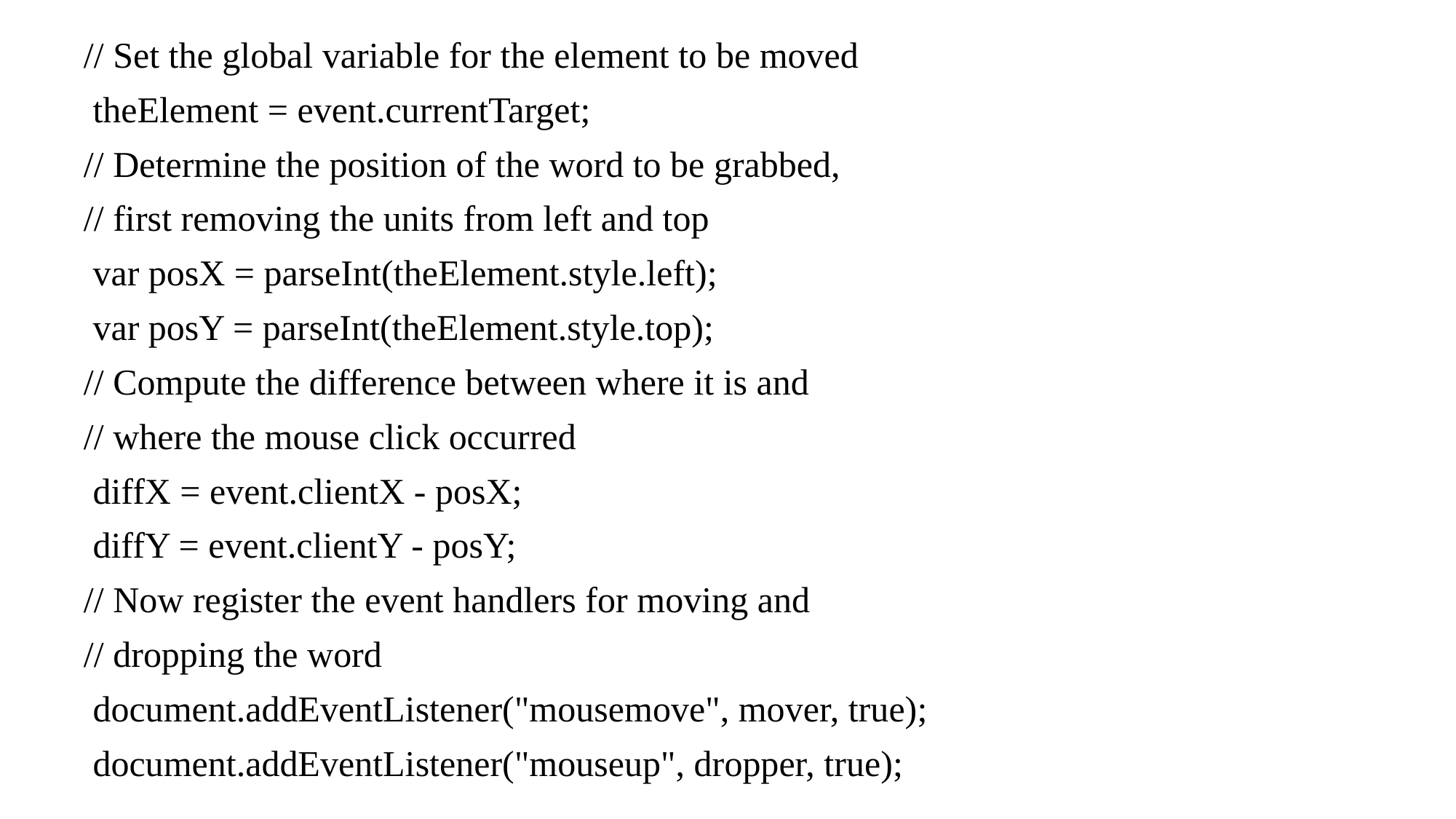

// Set the global variable for the element to be moved
 theElement = event.currentTarget;
// Determine the position of the word to be grabbed,
// first removing the units from left and top
 var posX = parseInt(theElement.style.left);
 var posY = parseInt(theElement.style.top);
// Compute the difference between where it is and
// where the mouse click occurred
 diffX = event.clientX - posX;
 diffY = event.clientY - posY;
// Now register the event handlers for moving and
// dropping the word
 document.addEventListener("mousemove", mover, true);
 document.addEventListener("mouseup", dropper, true);